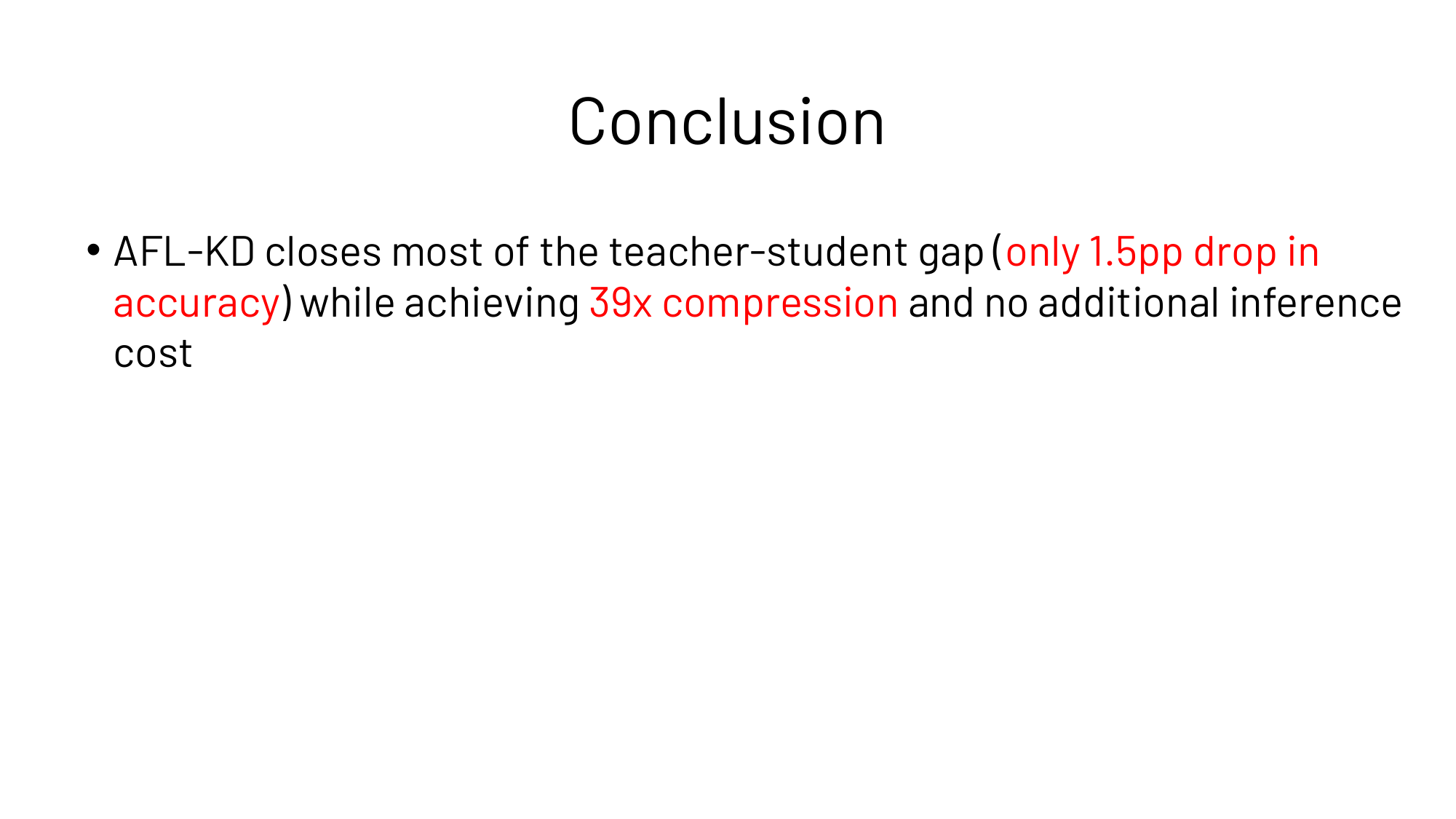

# Conclusion
AFL-KD closes most of the teacher-student gap (only 1.5pp drop in accuracy) while achieving 39x compression and no additional inference cost